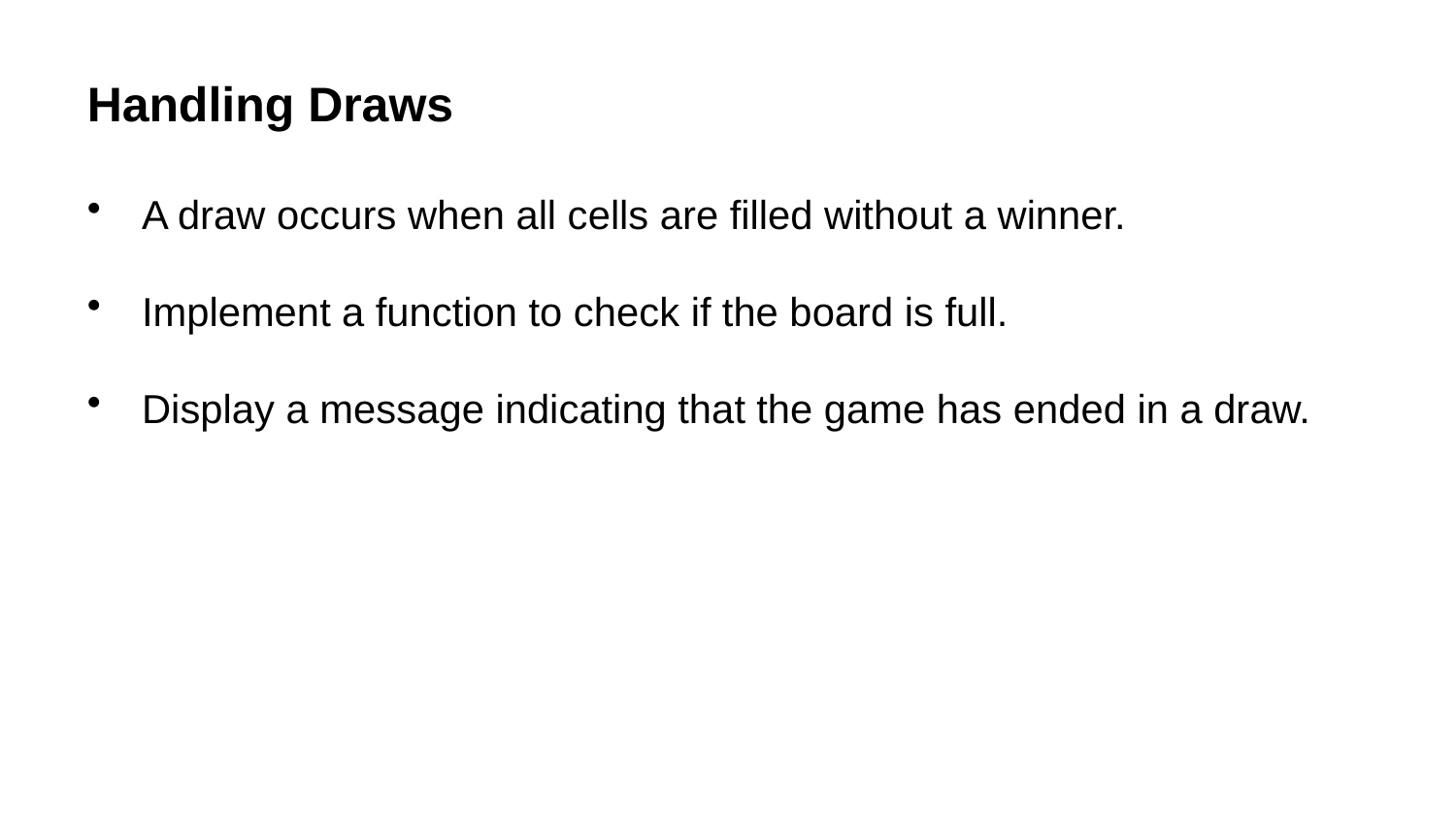

Handling Draws
A draw occurs when all cells are filled without a winner.

Implement a function to check if the board is full.

Display a message indicating that the game has ended in a draw.